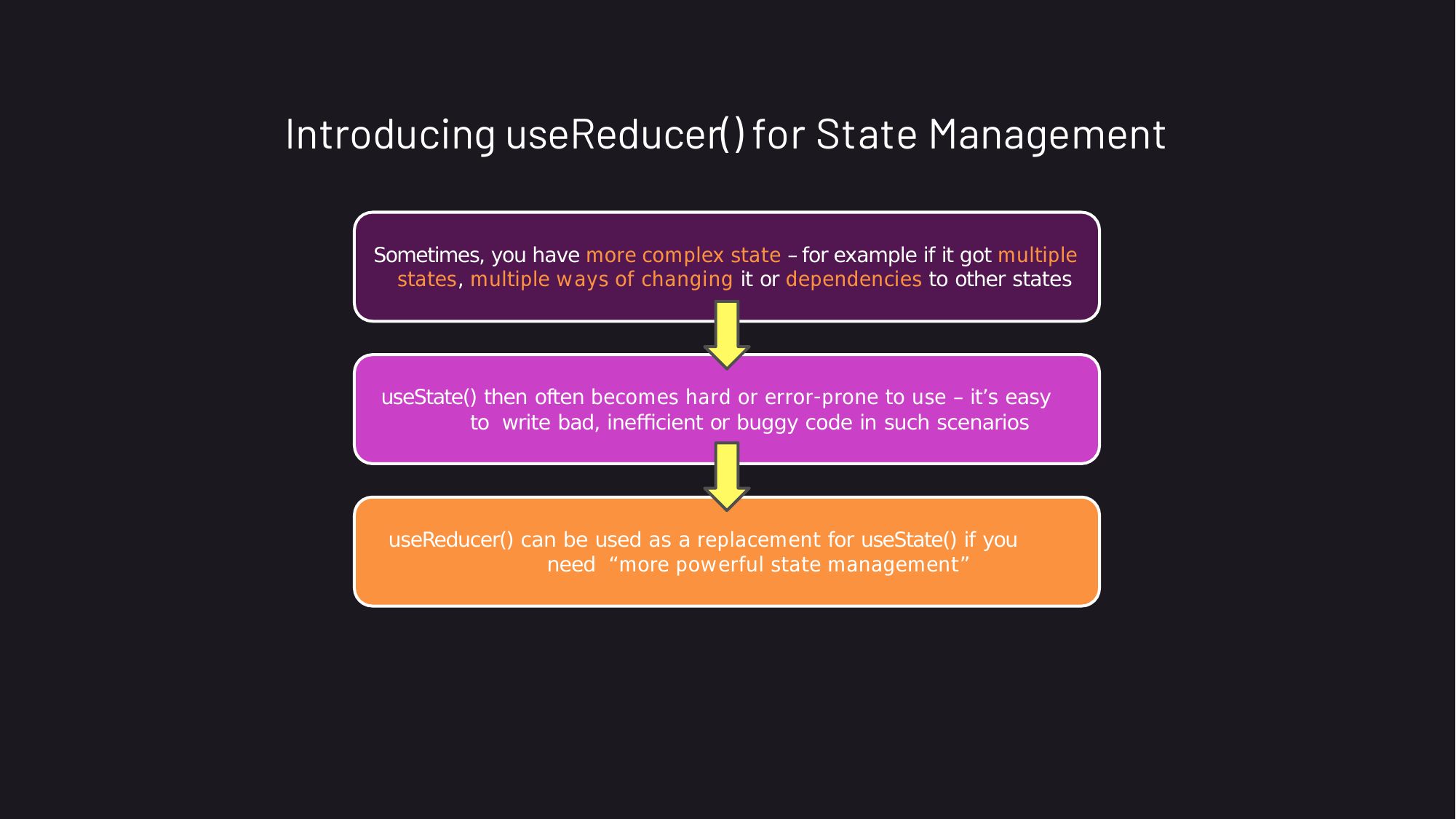

# Introducing useReducer() for State Management

Sometimes, you have more complex state – for example if it got multiple  states, multiple ways of changing it or dependencies to other states

useState() then often becomes hard or error-prone to use – it’s easy to  write bad, inefficient or buggy code in such scenarios

useReducer() can be used as a replacement for useState() if you need  “more powerful state management”